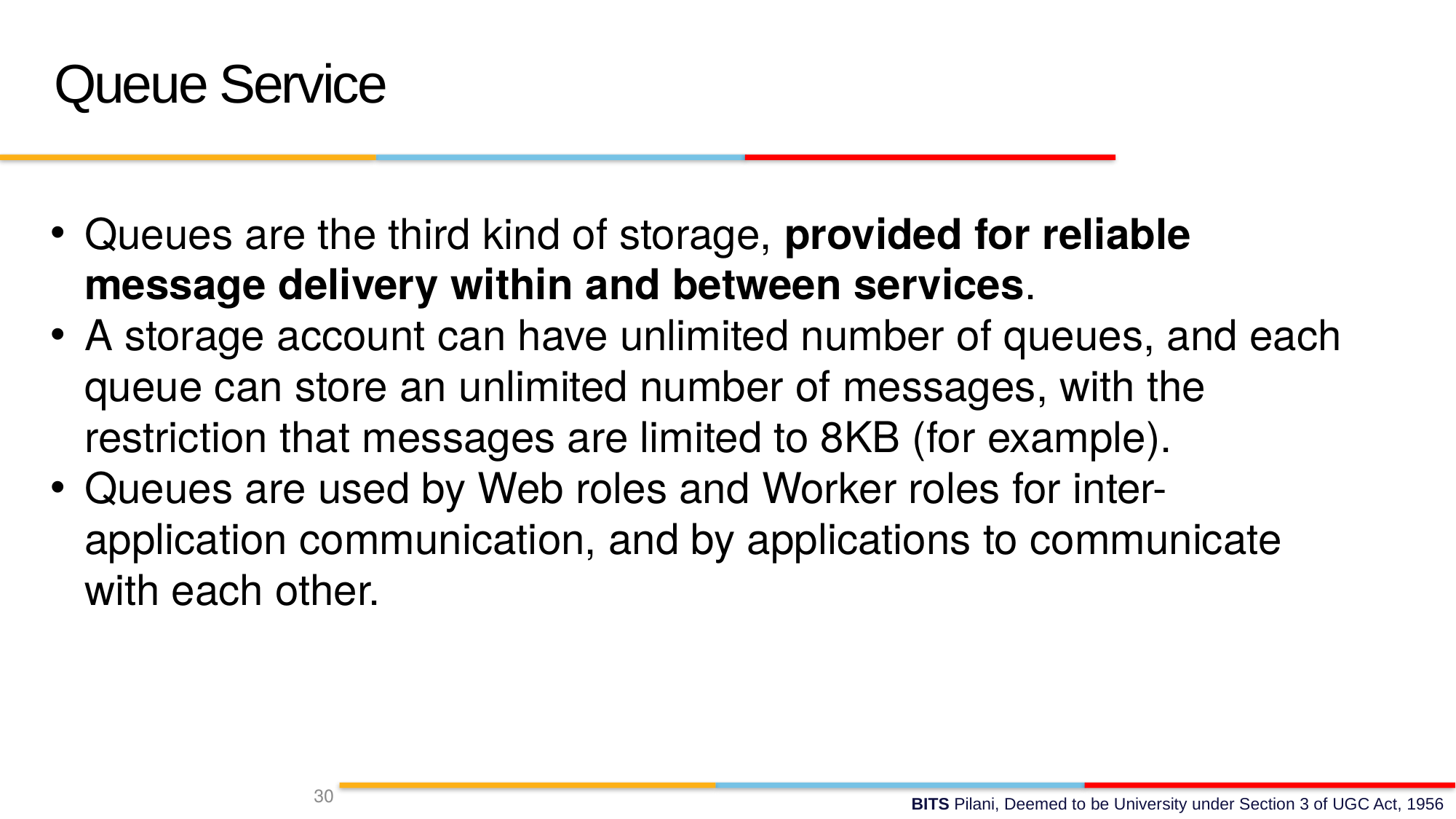

Queue Service
Queues are the third kind of storage, provided for reliable message delivery within and between services.
A storage account can have unlimited number of queues, and each queue can store an unlimited number of messages, with the restriction that messages are limited to 8KB (for example).
Queues are used by Web roles and Worker roles for inter-application communication, and by applications to communicate with each other.
30